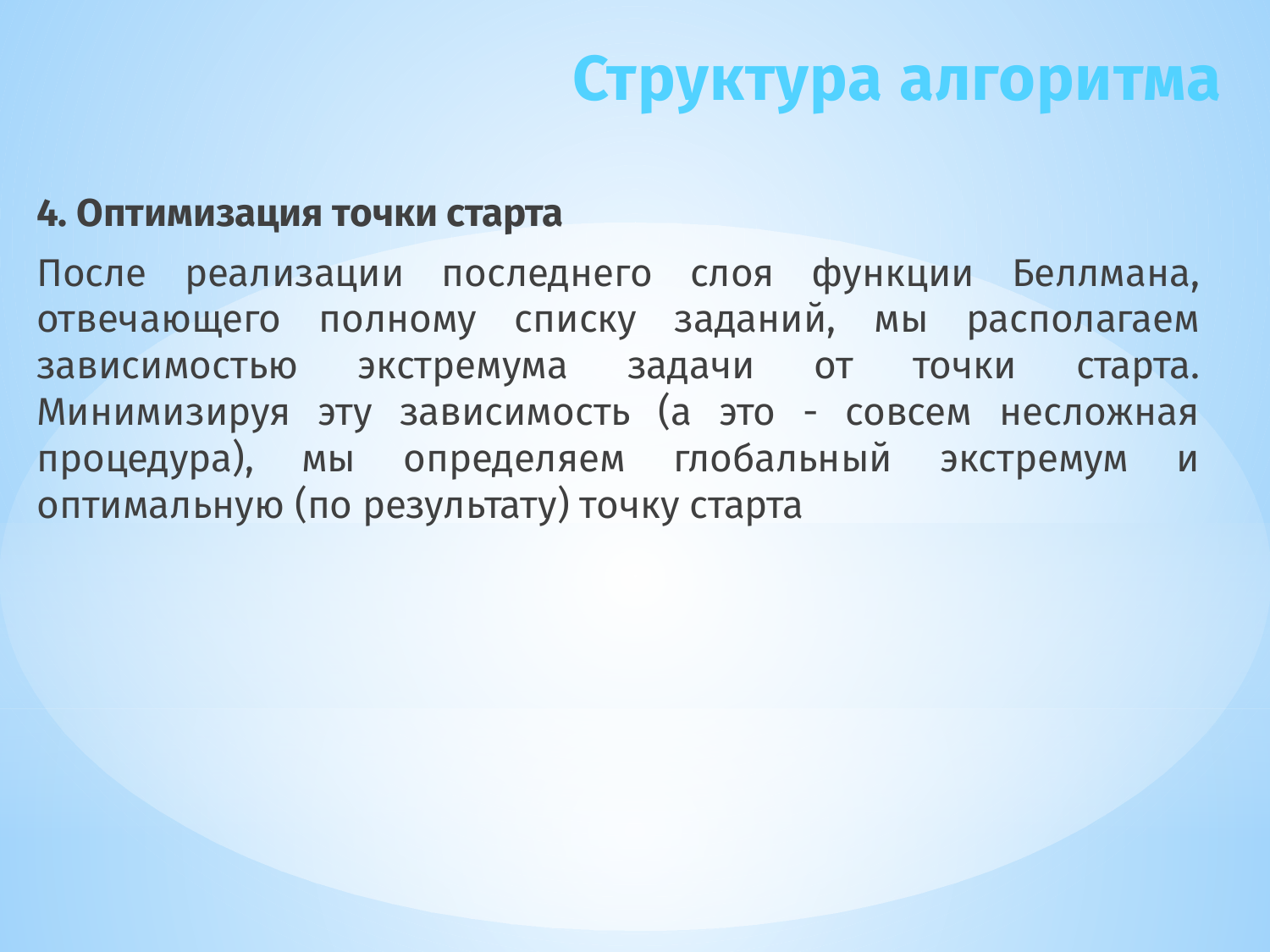

Структура алгоритма
4. Оптимизация точки старта
После реализации последнего слоя функции Беллмана, отвечающего полному списку заданий, мы располагаем зависимостью экстремума задачи от точки старта. Минимизируя эту зависимость (а это - совсем несложная процедура), мы определяем глобальный экстремум и оптимальную (по результату) точку старта